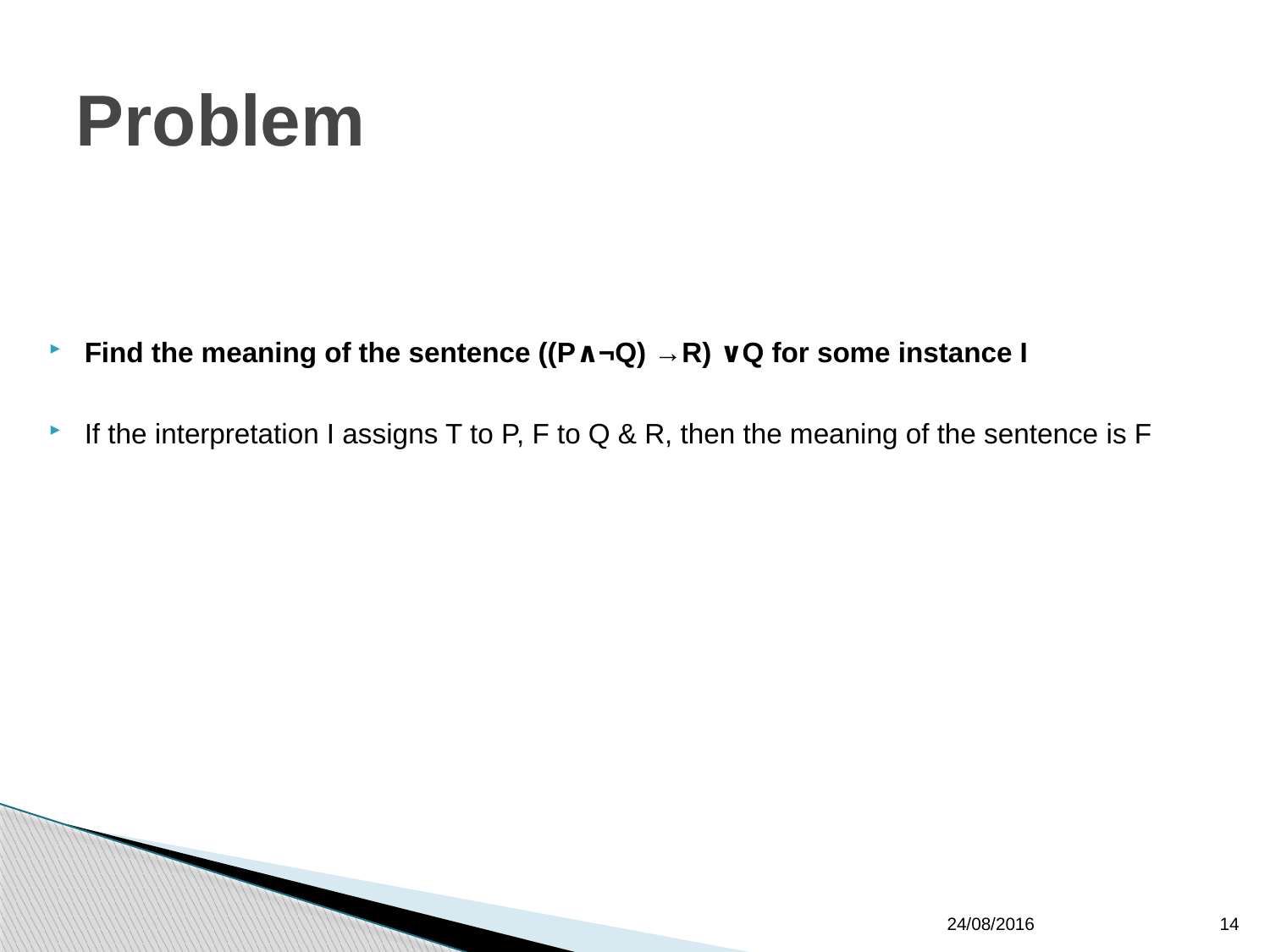

# Problem
Find the meaning of the sentence ((P∧¬Q) →R) ∨Q for some instance I

If the interpretation I assigns T to P, F to Q & R, then the meaning of the sentence is F
24/08/2016
14